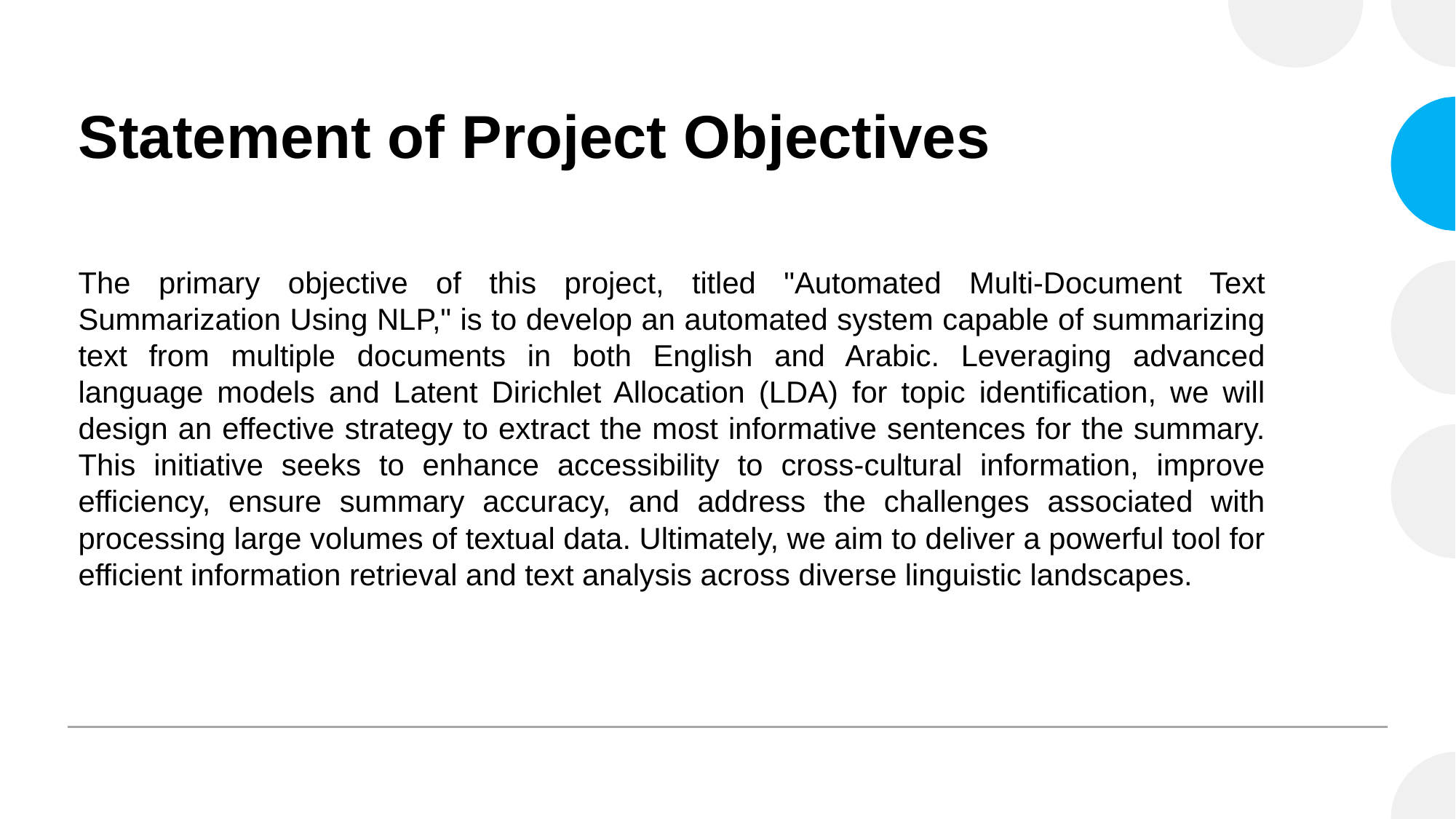

# Statement of Project Objectives
The primary objective of this project, titled "Automated Multi-Document Text Summarization Using NLP," is to develop an automated system capable of summarizing text from multiple documents in both English and Arabic. Leveraging advanced language models and Latent Dirichlet Allocation (LDA) for topic identification, we will design an effective strategy to extract the most informative sentences for the summary. This initiative seeks to enhance accessibility to cross-cultural information, improve efficiency, ensure summary accuracy, and address the challenges associated with processing large volumes of textual data. Ultimately, we aim to deliver a powerful tool for efficient information retrieval and text analysis across diverse linguistic landscapes.